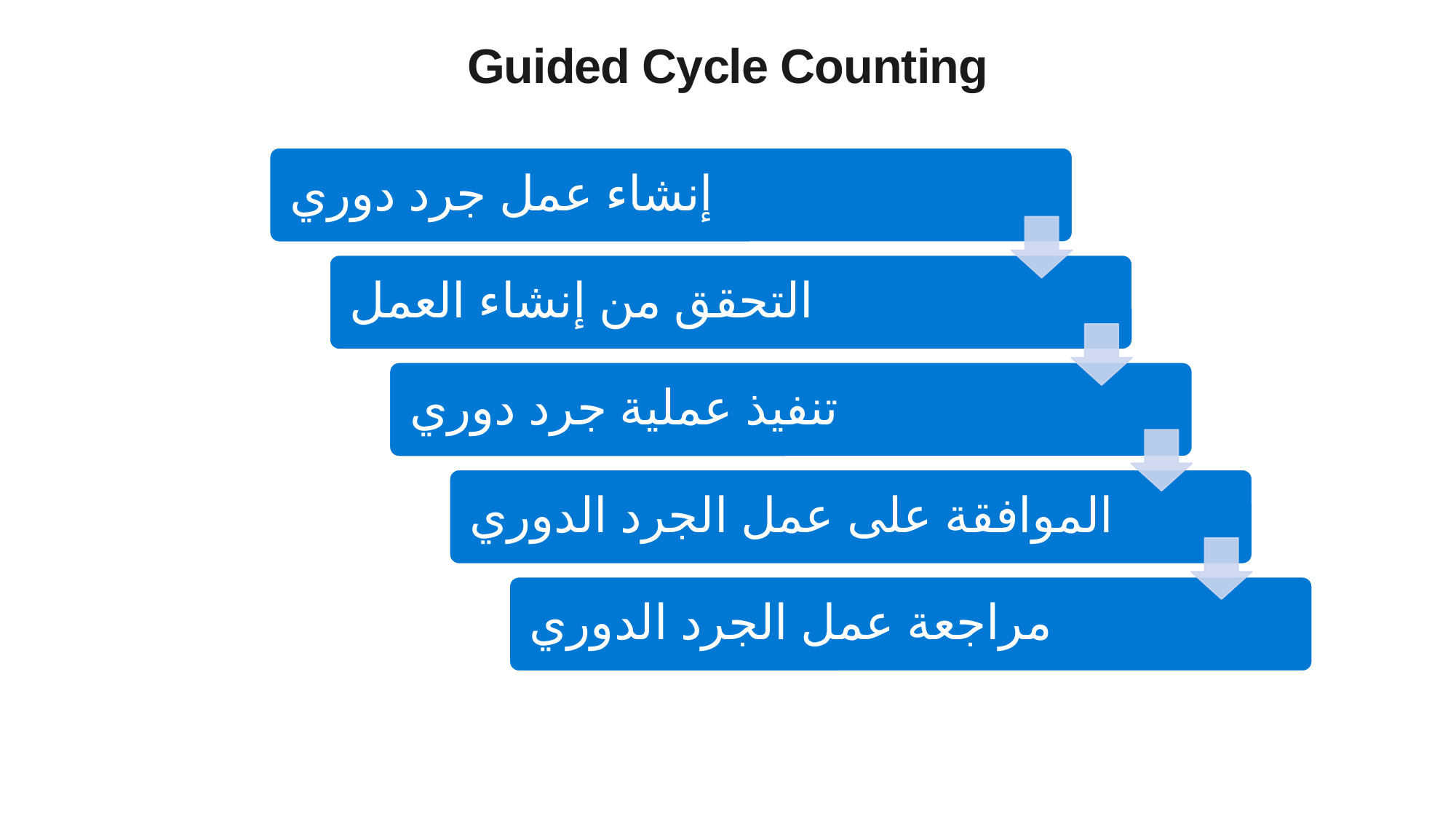

# Guided Cycle Counting
إنشاء عمل جرد دوري
التحقق من إنشاء العمل
تنفيذ عملية جرد دوري
الموافقة على عمل الجرد الدوري
مراجعة عمل الجرد الدوري